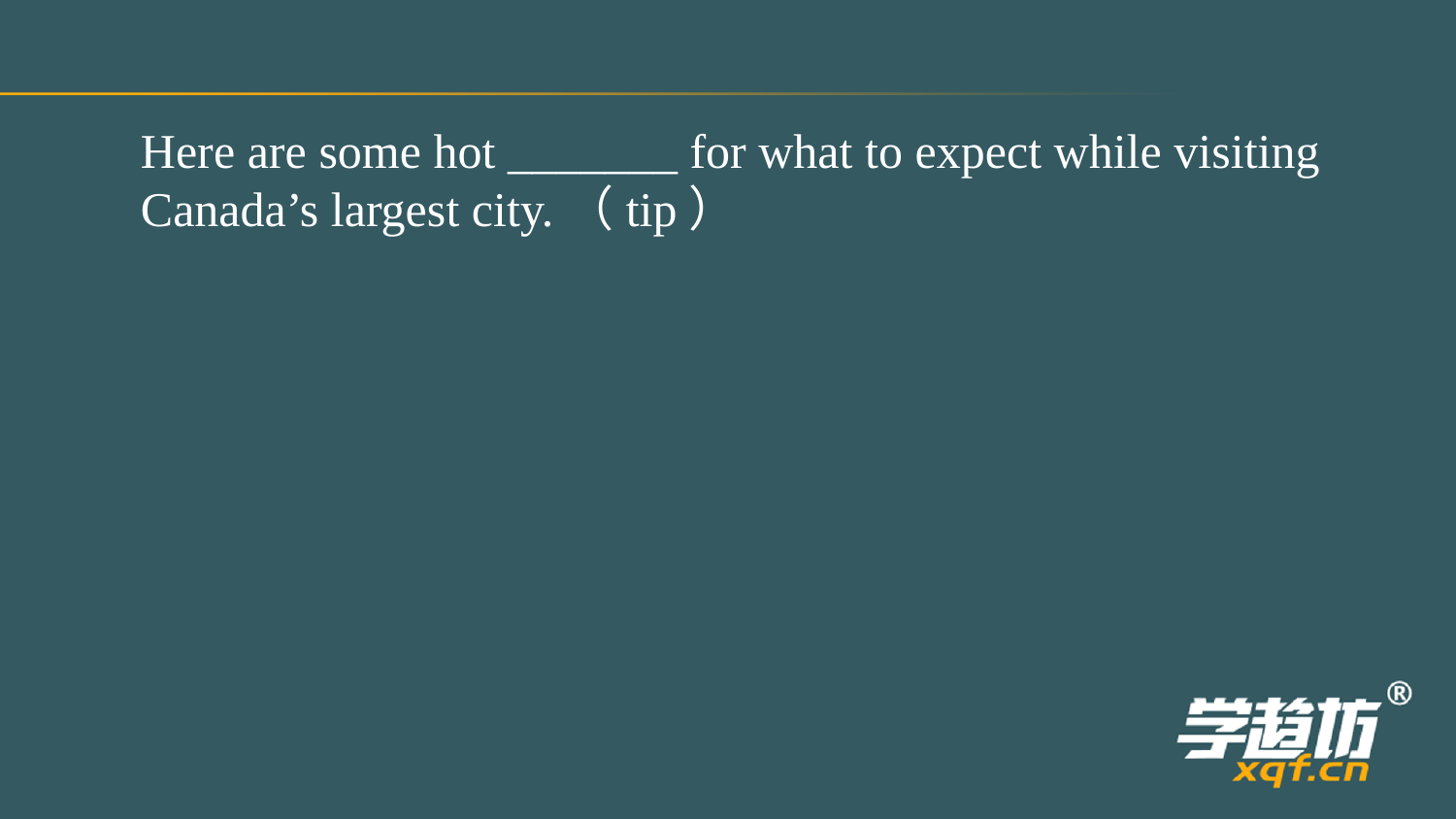

Here are some hot _______ for what to expect while visiting
Canada’s largest city.（tip）